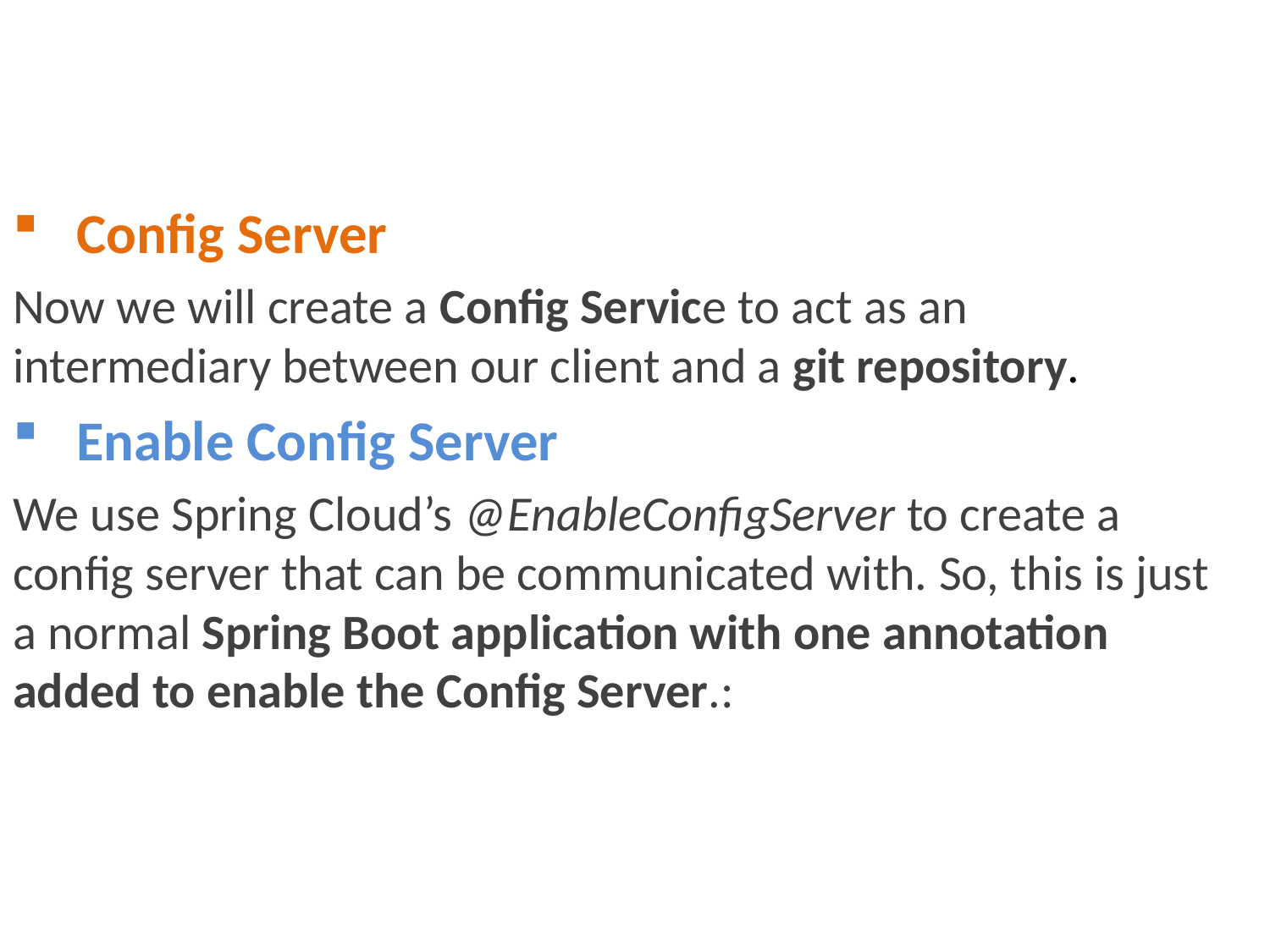

#
Config Server
Now we will create a Config Service to act as an intermediary between our client and a git repository.
Enable Config Server
We use Spring Cloud’s @EnableConfigServer to create a config server that can be communicated with. So, this is just a normal Spring Boot application with one annotation added to enable the Config Server.: